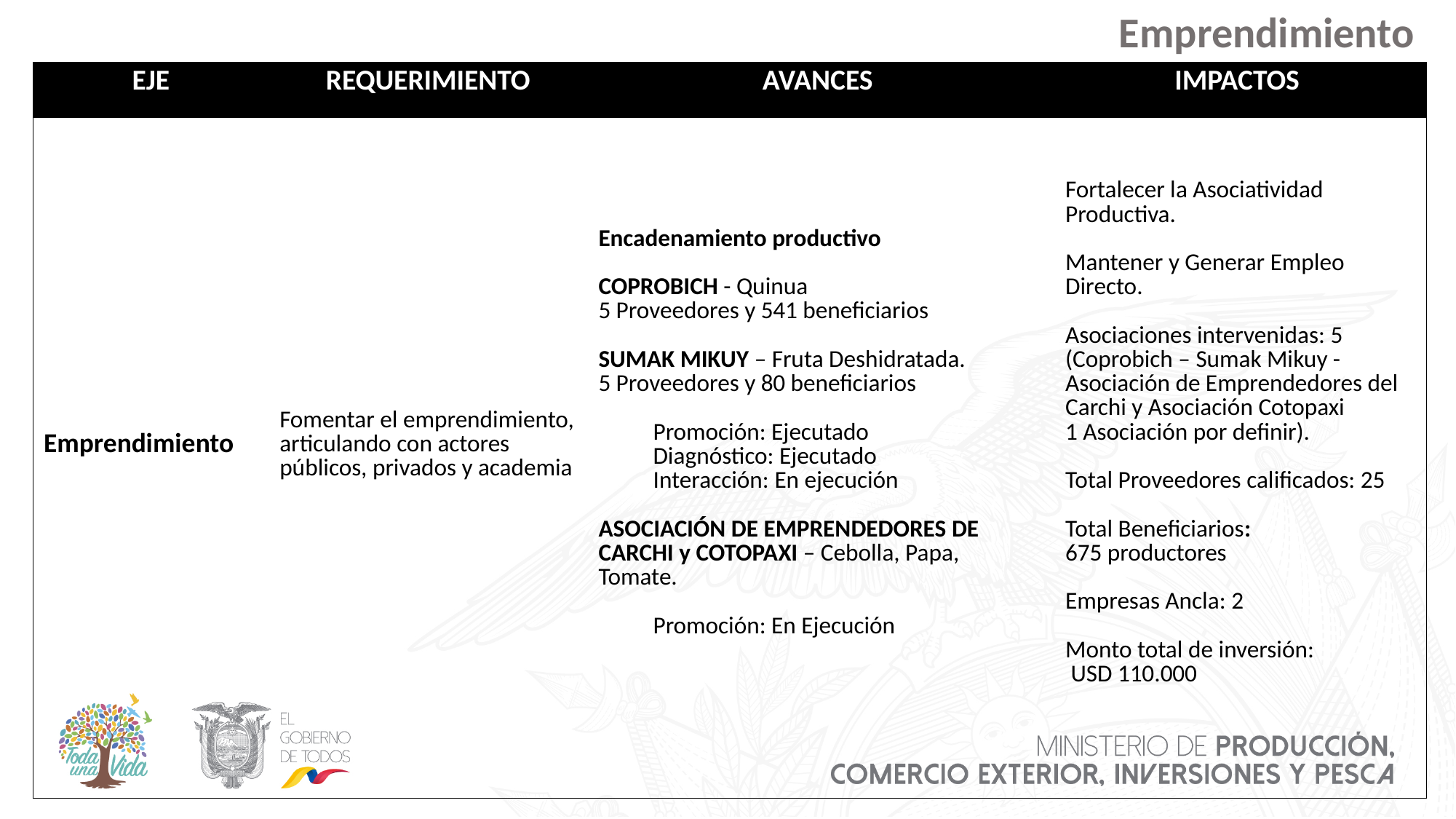

Emprendimiento
| EJE | REQUERIMIENTO | AVANCES | IMPACTOS |
| --- | --- | --- | --- |
| Emprendimiento | Fomentar el emprendimiento, articulando con actores públicos, privados y academia | Encadenamiento productivo COPROBICH - Quinua 5 Proveedores y 541 beneficiarios SUMAK MIKUY – Fruta Deshidratada. 5 Proveedores y 80 beneficiarios Promoción: Ejecutado Diagnóstico: Ejecutado Interacción: En ejecución ASOCIACIÓN DE EMPRENDEDORES DE CARCHI y COTOPAXI – Cebolla, Papa, Tomate. Promoción: En Ejecución | Fortalecer la Asociatividad Productiva. Mantener y Generar Empleo Directo. Asociaciones intervenidas: 5 (Coprobich – Sumak Mikuy - Asociación de Emprendedores del Carchi y Asociación Cotopaxi 1 Asociación por definir). Total Proveedores calificados: 25 Total Beneficiarios: 675 productores Empresas Ancla: 2 Monto total de inversión: USD 110.000 |